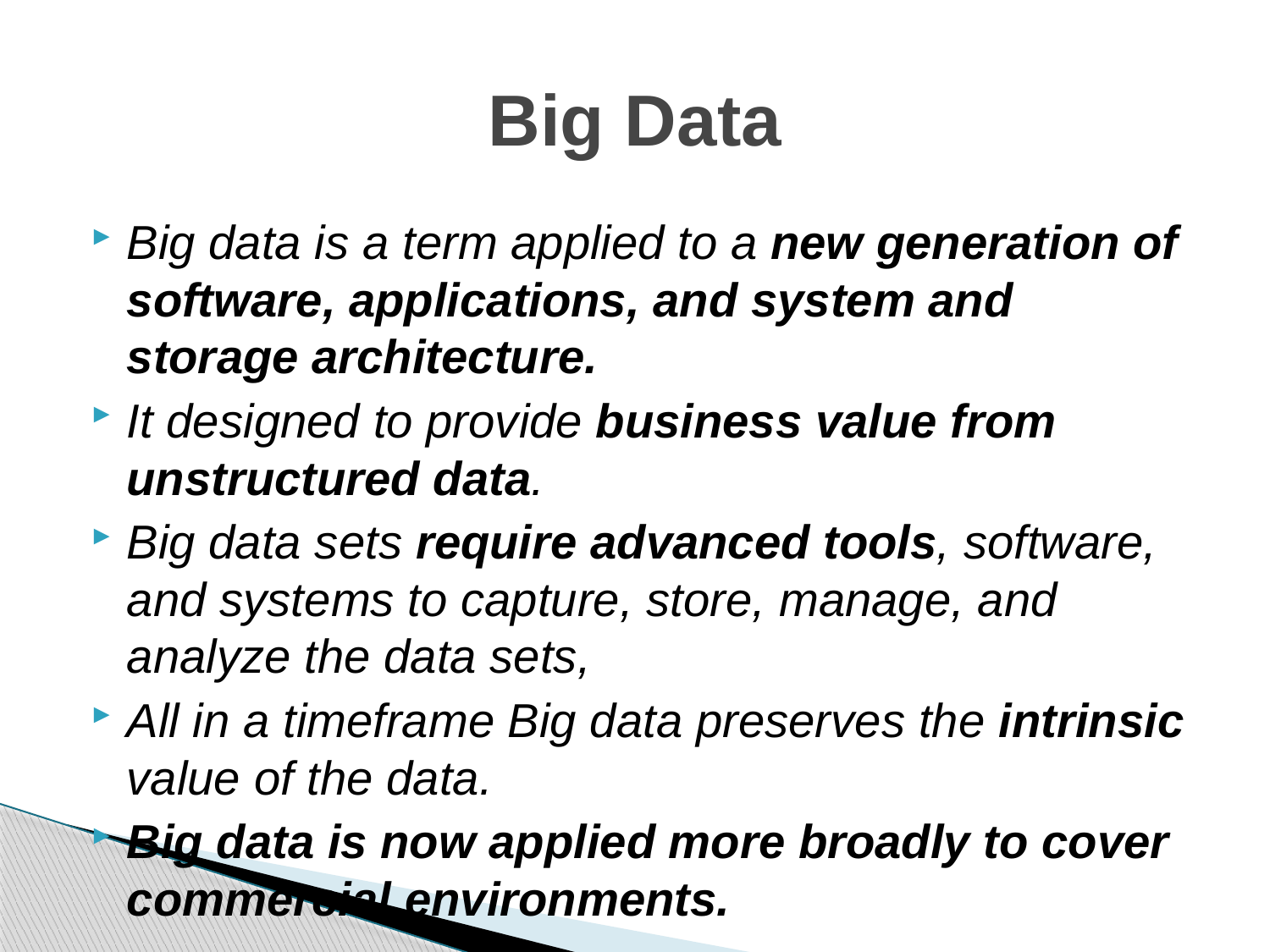

# Big Data
Big data is a term applied to a new generation of software, applications, and system and storage architecture.
It designed to provide business value from unstructured data.
Big data sets require advanced tools, software, and systems to capture, store, manage, and analyze the data sets,
All in a timeframe Big data preserves the intrinsic value of the data.
Big data is now applied more broadly to cover commercial environments.